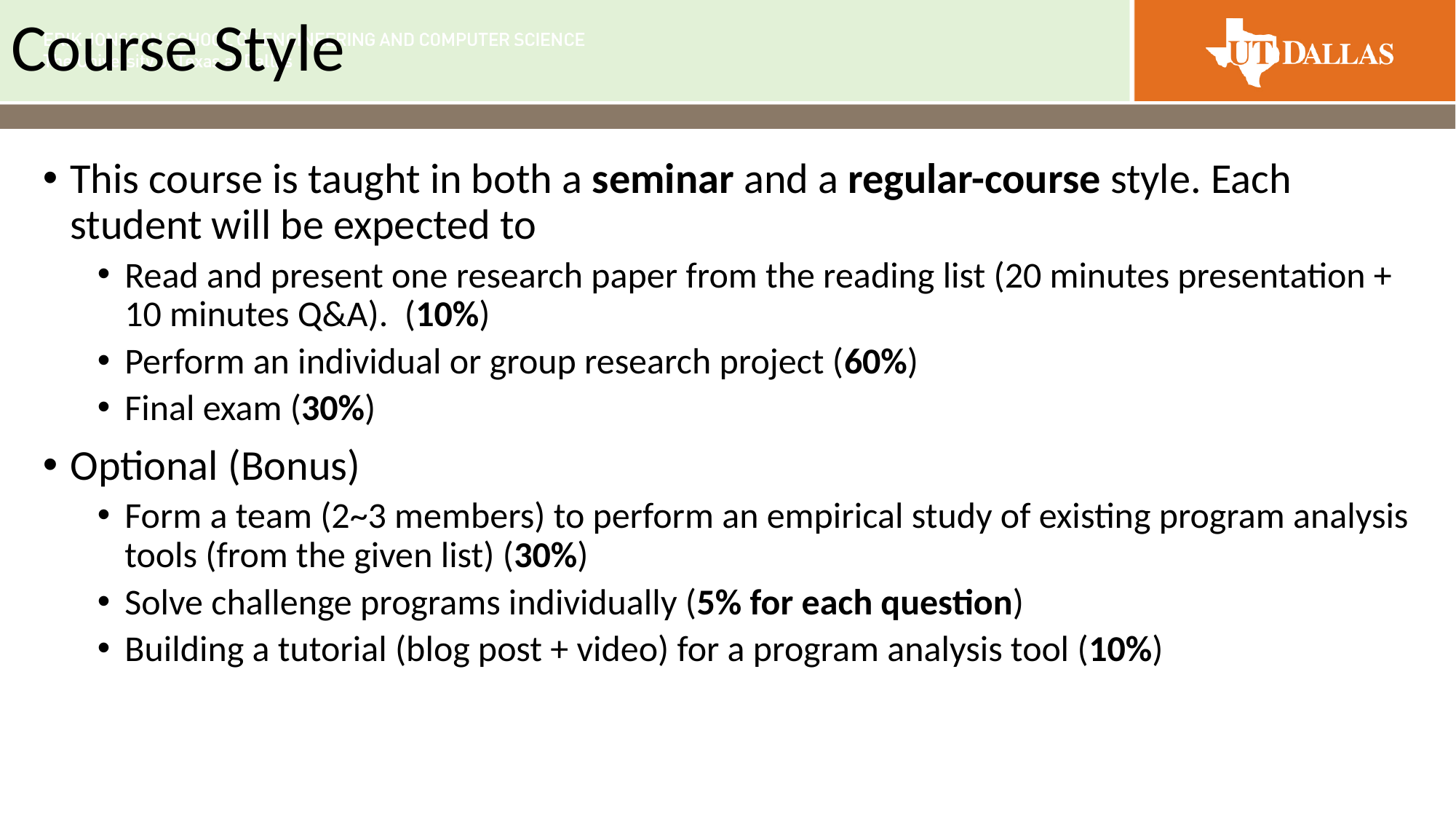

# Course Style
This course is taught in both a seminar and a regular-course style. Each student will be expected to
Read and present one research paper from the reading list (20 minutes presentation + 10 minutes Q&A).  (10%)
Perform an individual or group research project (60%)
Final exam (30%)
Optional (Bonus)
Form a team (2~3 members) to perform an empirical study of existing program analysis tools (from the given list) (30%)
Solve challenge programs individually (5% for each question)
Building a tutorial (blog post + video) for a program analysis tool (10%)